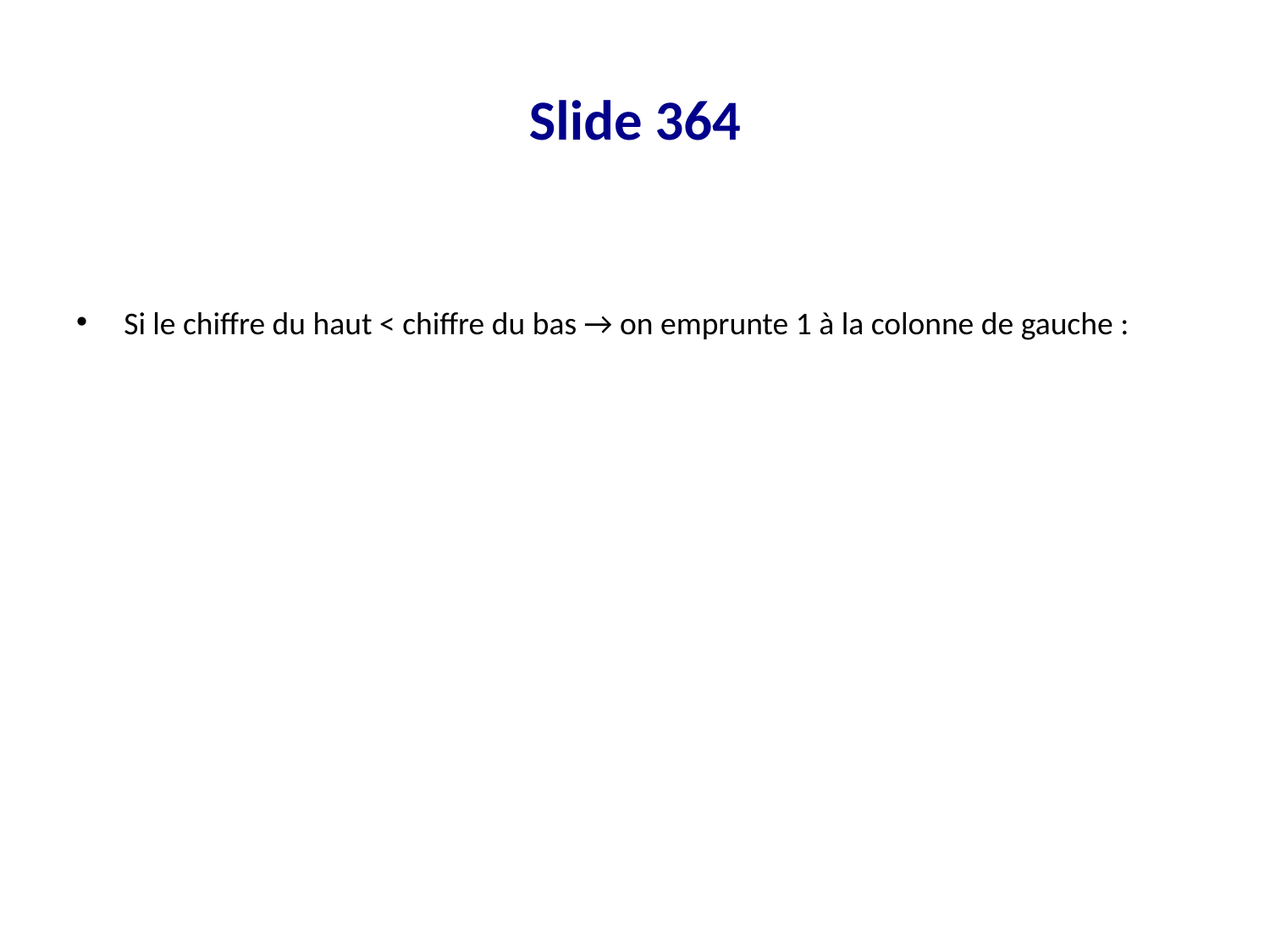

# Slide 364

Si le chiffre du haut < chiffre du bas → on emprunte 1 à la colonne de gauche :